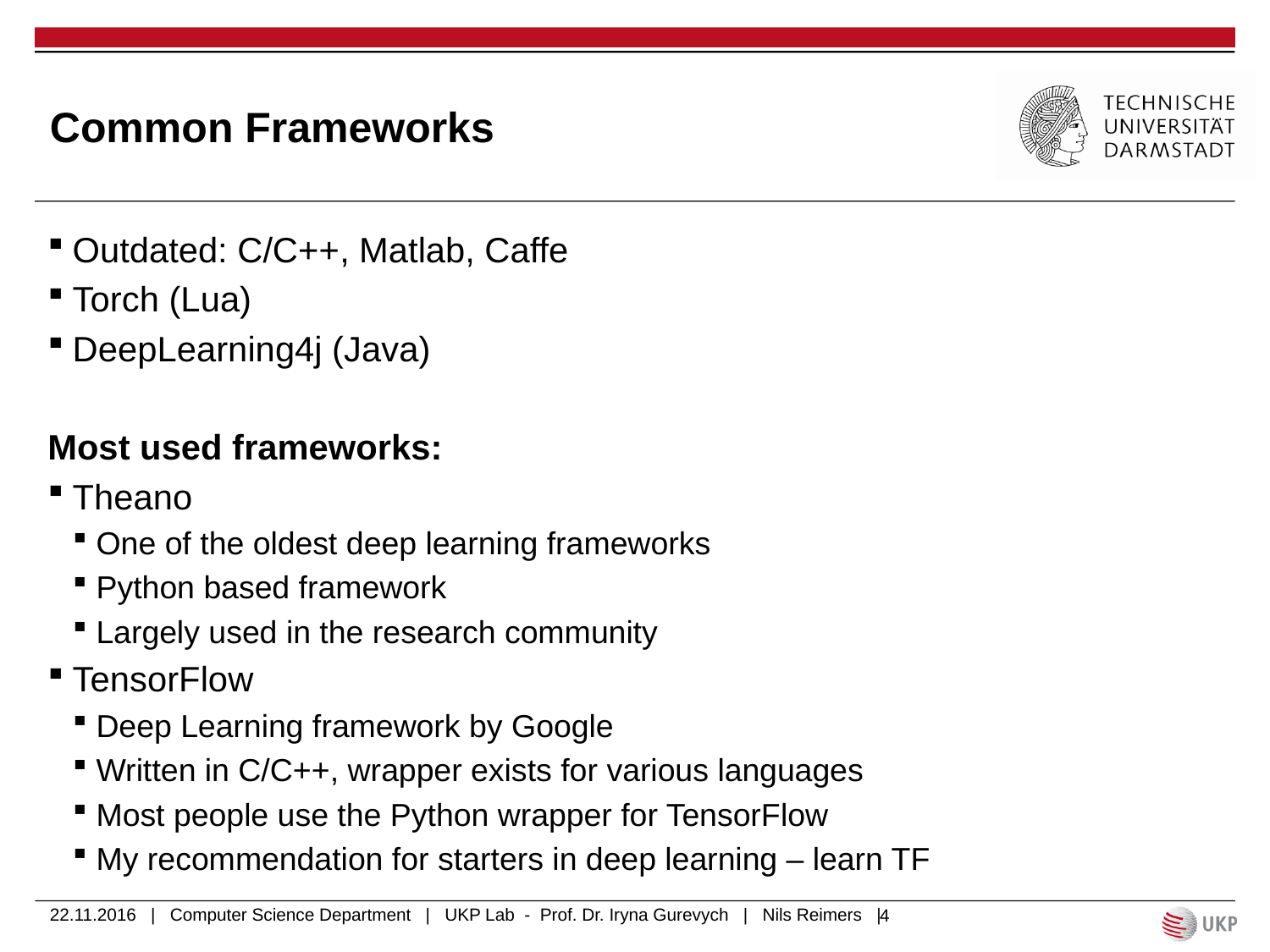

# Common Frameworks
Outdated: C/C++, Matlab, Caffe
Torch (Lua)
DeepLearning4j (Java)

Most used frameworks:
Theano
One of the oldest deep learning frameworks
Python based framework
Largely used in the research community
TensorFlow
Deep Learning framework by Google
Written in C/C++, wrapper exists for various languages
Most people use the Python wrapper for TensorFlow
My recommendation for starters in deep learning – learn TF

22.11.2016   |   Computer Science Department   |   UKP Lab  -  Prof. Dr. Iryna Gurevych   |   Nils Reimers   |